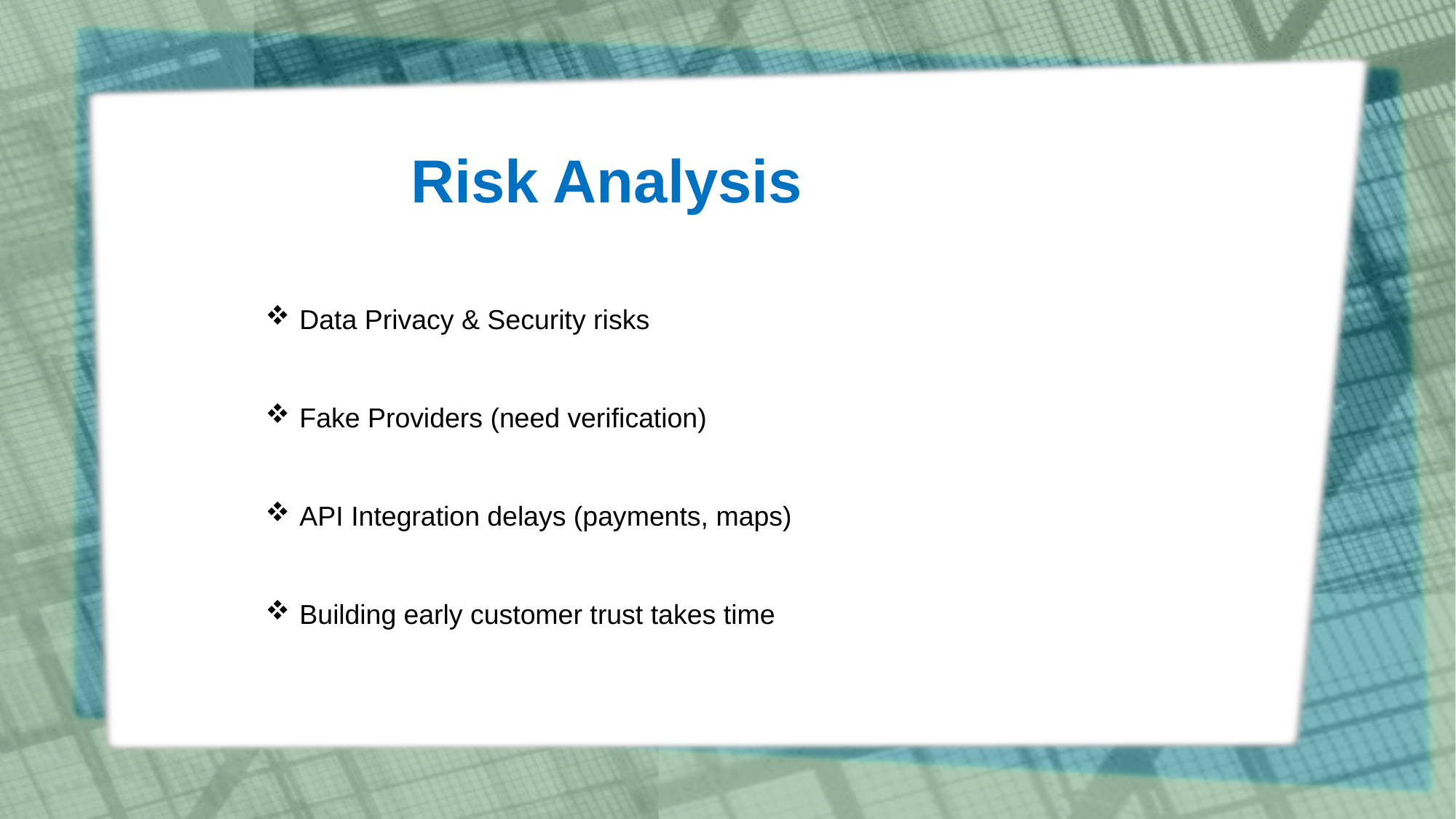

Risk Analysis

Data Privacy & Security risks

Fake Providers (need verification)

API Integration delays (payments, maps)

Building early customer trust takes time